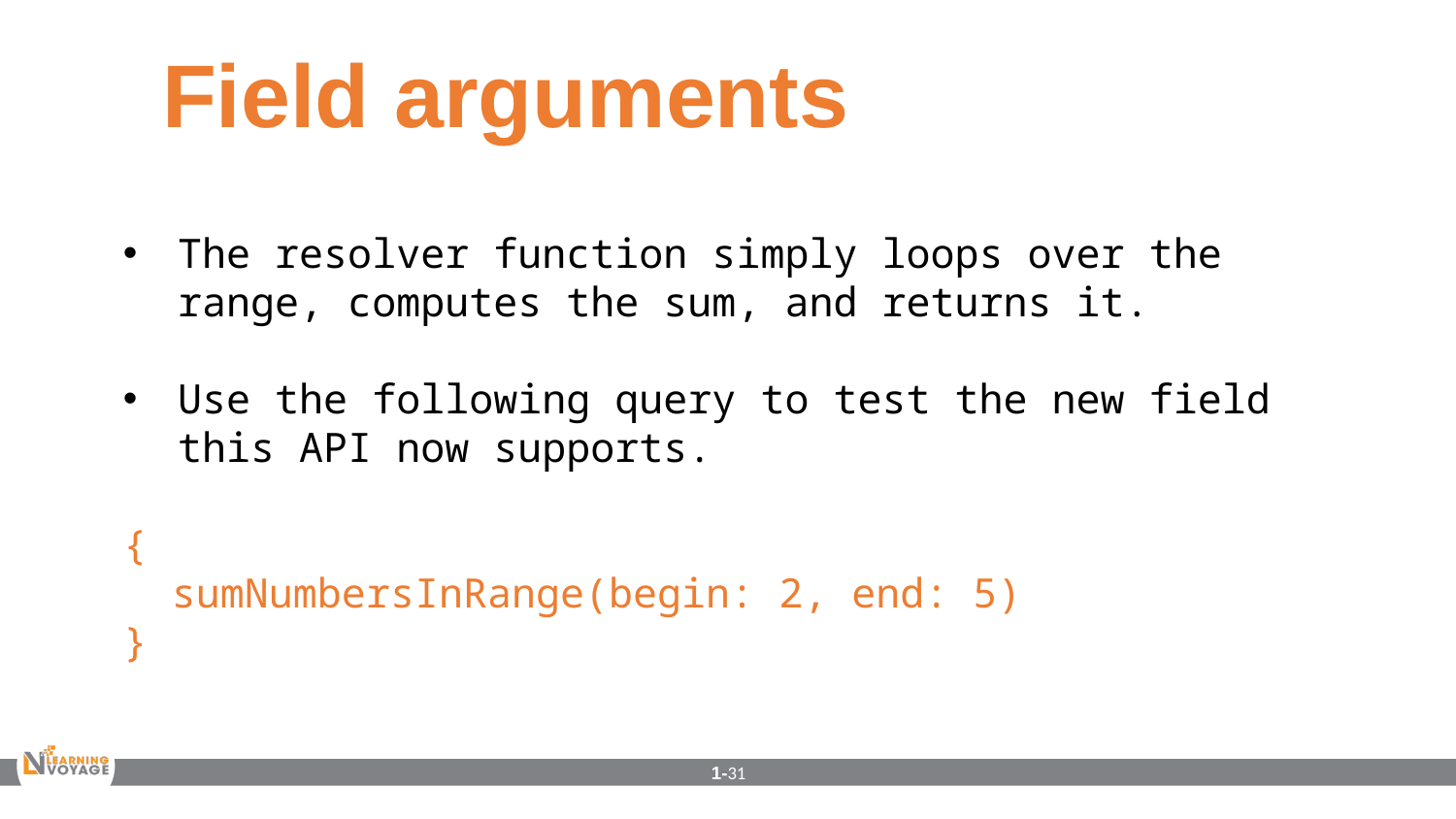

Field arguments
The resolver function simply loops over the range, computes the sum, and returns it.

Use the following query to test the new field this API now supports.

{
  sumNumbersInRange(begin: 2, end: 5)
}
1-31